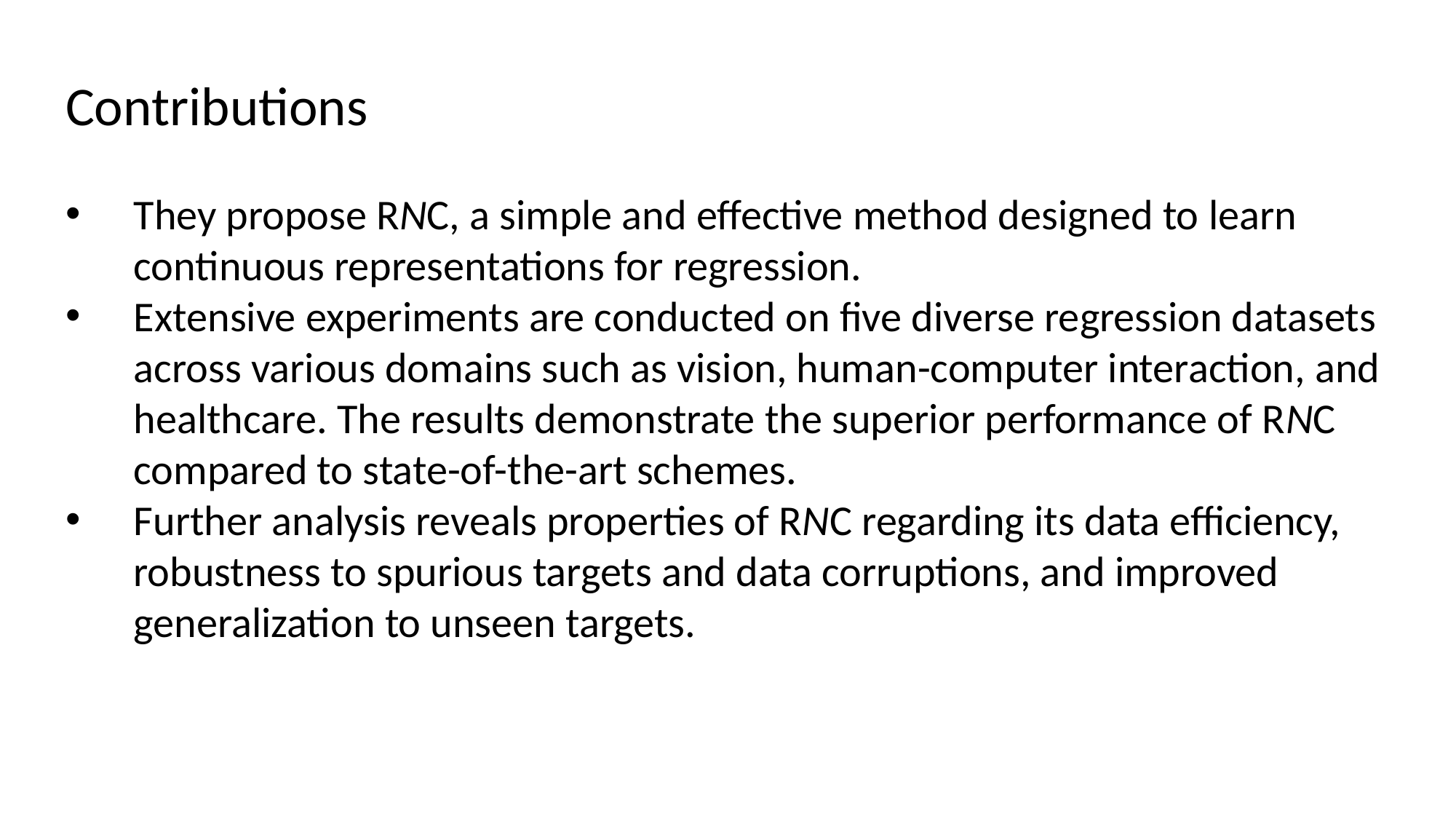

Contributions

They propose RNC, a simple and effective method designed to learn continuous representations for regression.
Extensive experiments are conducted on five diverse regression datasets across various domains such as vision, human-computer interaction, and healthcare. The results demonstrate the superior performance of RNC compared to state-of-the-art schemes.
Further analysis reveals properties of RNC regarding its data efficiency, robustness to spurious targets and data corruptions, and improved generalization to unseen targets.